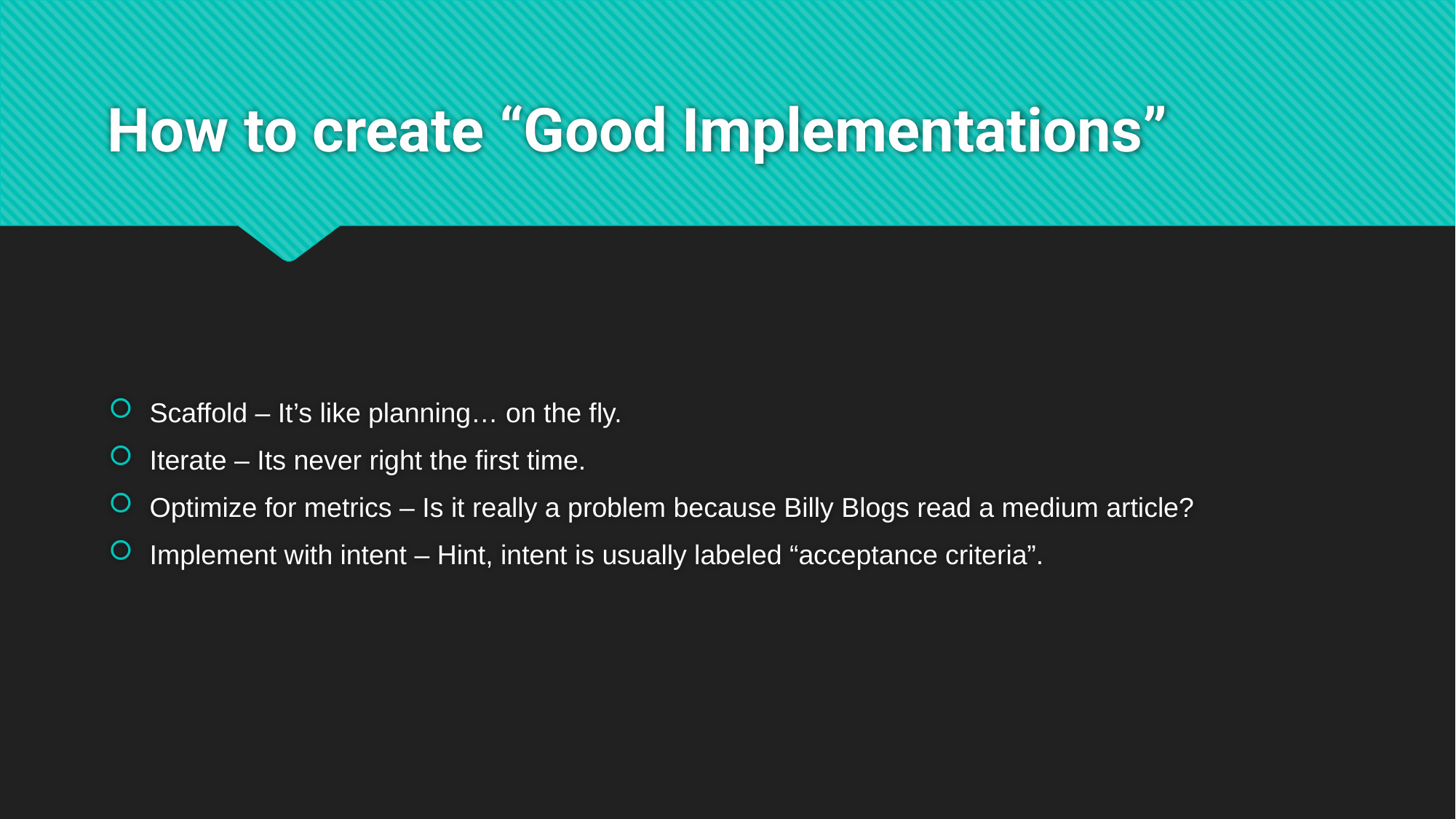

# How to create “Good Implementations”
Scaffold – It’s like planning… on the fly.
Iterate – Its never right the first time.
Optimize for metrics – Is it really a problem because Billy Blogs read a medium article?
Implement with intent – Hint, intent is usually labeled “acceptance criteria”.